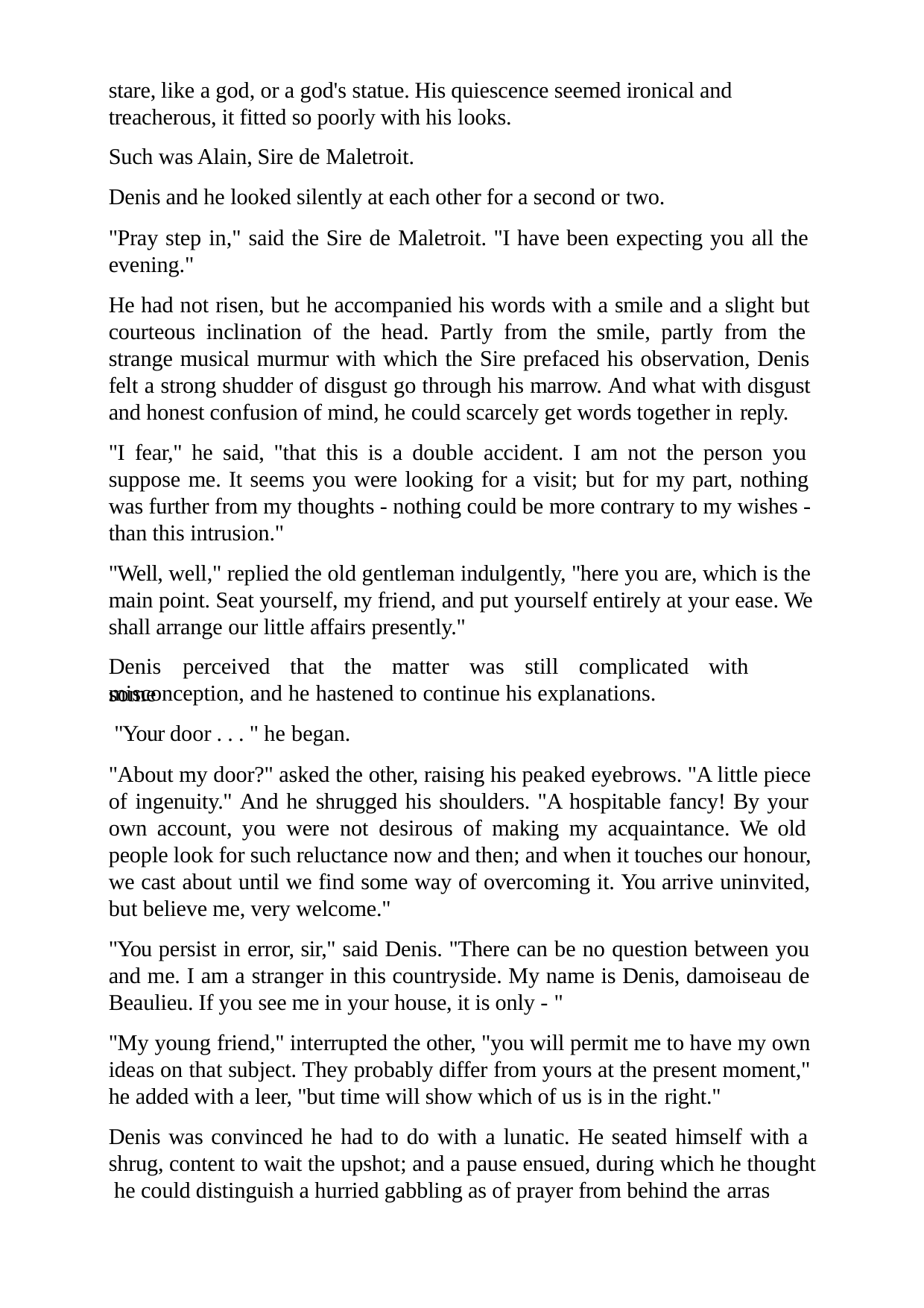

stare, like a god, or a god's statue. His quiescence seemed ironical and  treacherous, it fitted so poorly with his looks.
Such was Alain, Sire de Maletroit.
Denis and he looked silently at each other for a second or two.
"Pray step in," said the Sire de Maletroit. "I have been expecting you all the  evening."
He had not risen, but he accompanied his words with a smile and a slight but  courteous inclination of the head. Partly from the smile, partly from the  strange musical murmur with which the Sire prefaced his observation, Denis  felt a strong shudder of disgust go through his marrow. And what with disgust  and honest confusion of mind, he could scarcely get words together in reply.
"I fear," he said, "that this is a double accident. I am not the person you  suppose me. It seems you were looking for a visit; but for my part, nothing  was further from my thoughts - nothing could be more contrary to my wishes -  than this intrusion."
"Well, well," replied the old gentleman indulgently, "here you are, which is the  main point. Seat yourself, my friend, and put yourself entirely at your ease. We  shall arrange our little affairs presently."
Denis	perceived	that	the	matter	was	still	complicated	with	some
misconception, and he hastened to continue his explanations.  "Your door . . . " he began.
"About my door?" asked the other, raising his peaked eyebrows. "A little piece  of ingenuity." And he shrugged his shoulders. "A hospitable fancy! By your  own account, you were not desirous of making my acquaintance. We old  people look for such reluctance now and then; and when it touches our honour,  we cast about until we find some way of overcoming it. You arrive uninvited,  but believe me, very welcome."
"You persist in error, sir," said Denis. "There can be no question between you  and me. I am a stranger in this countryside. My name is Denis, damoiseau de  Beaulieu. If you see me in your house, it is only - "
"My young friend," interrupted the other, "you will permit me to have my own  ideas on that subject. They probably differ from yours at the present moment,"  he added with a leer, "but time will show which of us is in the right."
Denis was convinced he had to do with a lunatic. He seated himself with a  shrug, content to wait the upshot; and a pause ensued, during which he thought  he could distinguish a hurried gabbling as of prayer from behind the arras